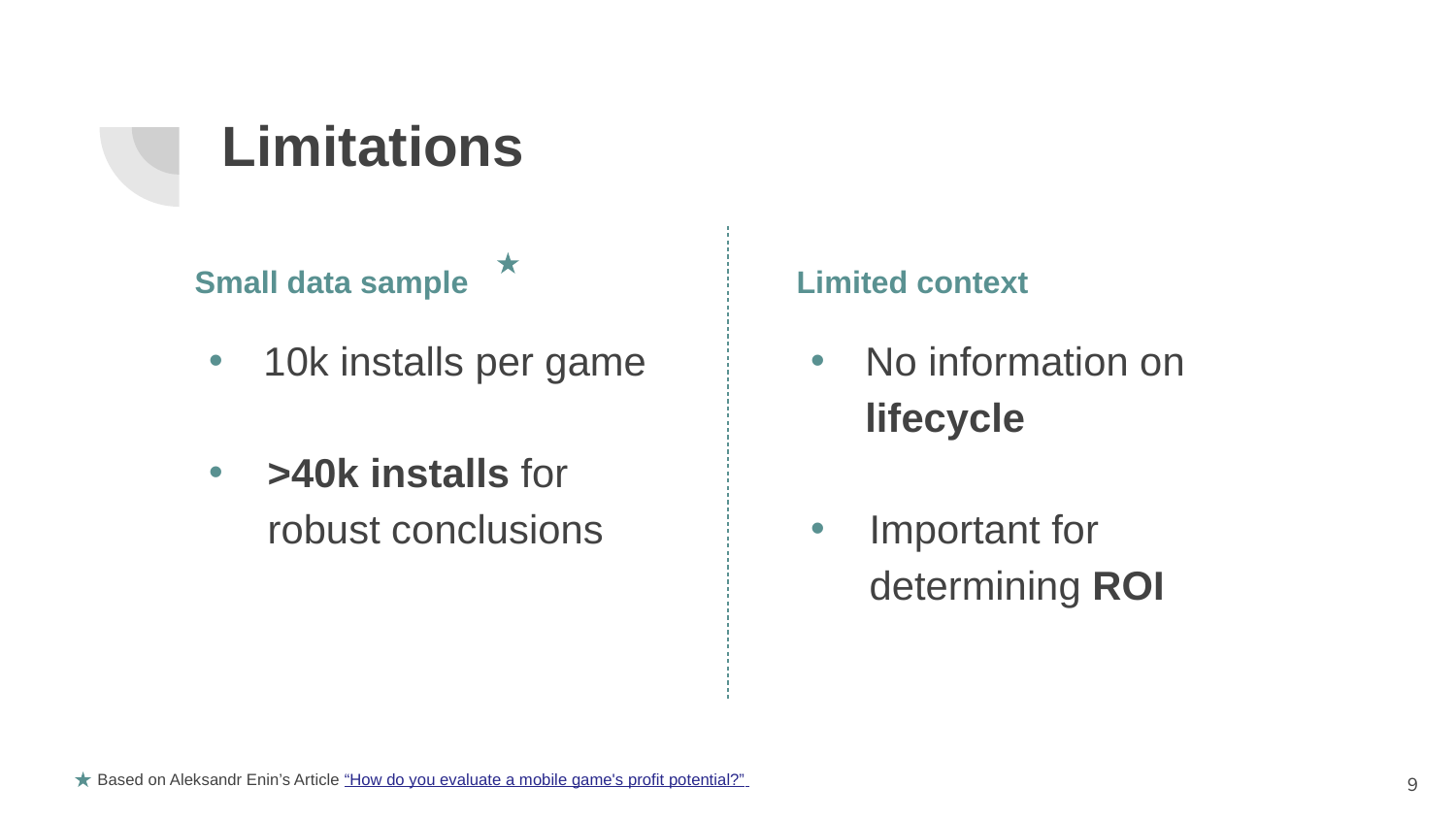

# Limitations
Small data sample
Limited context

10k installs per game

>40k installs for robust conclusions

No information on lifecycle

Important for determining ROI

Based on Aleksandr Enin’s Article “How do you evaluate a mobile game's profit potential?”
9